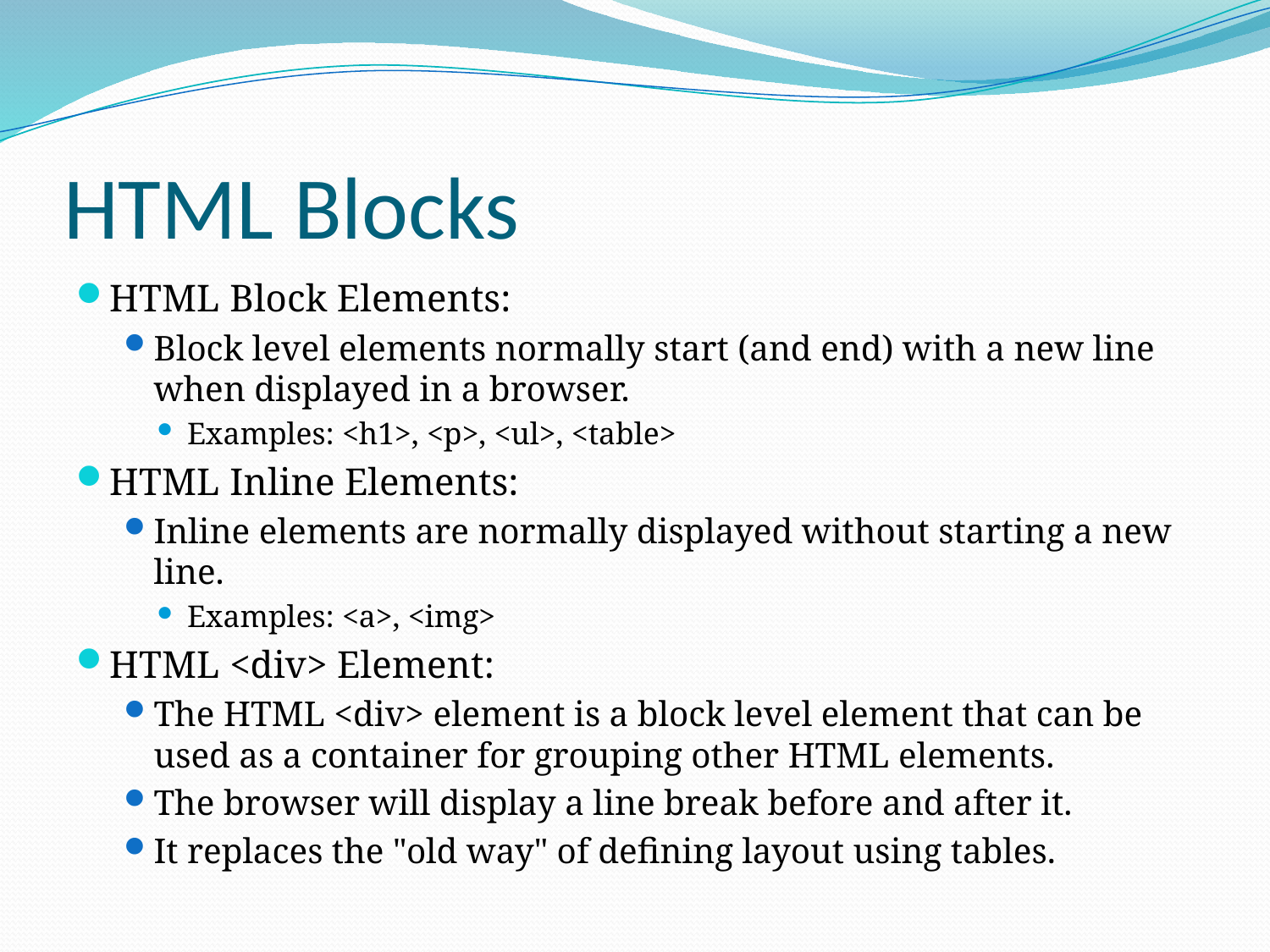

# HTML Blocks
HTML Block Elements:
Block level elements normally start (and end) with a new line when displayed in a browser.
Examples: <h1>, <p>, <ul>, <table>
HTML Inline Elements:
Inline elements are normally displayed without starting a new line.
Examples: <a>, <img>
HTML <div> Element:
The HTML <div> element is a block level element that can be used as a container for grouping other HTML elements.
The browser will display a line break before and after it.
It replaces the "old way" of defining layout using tables.